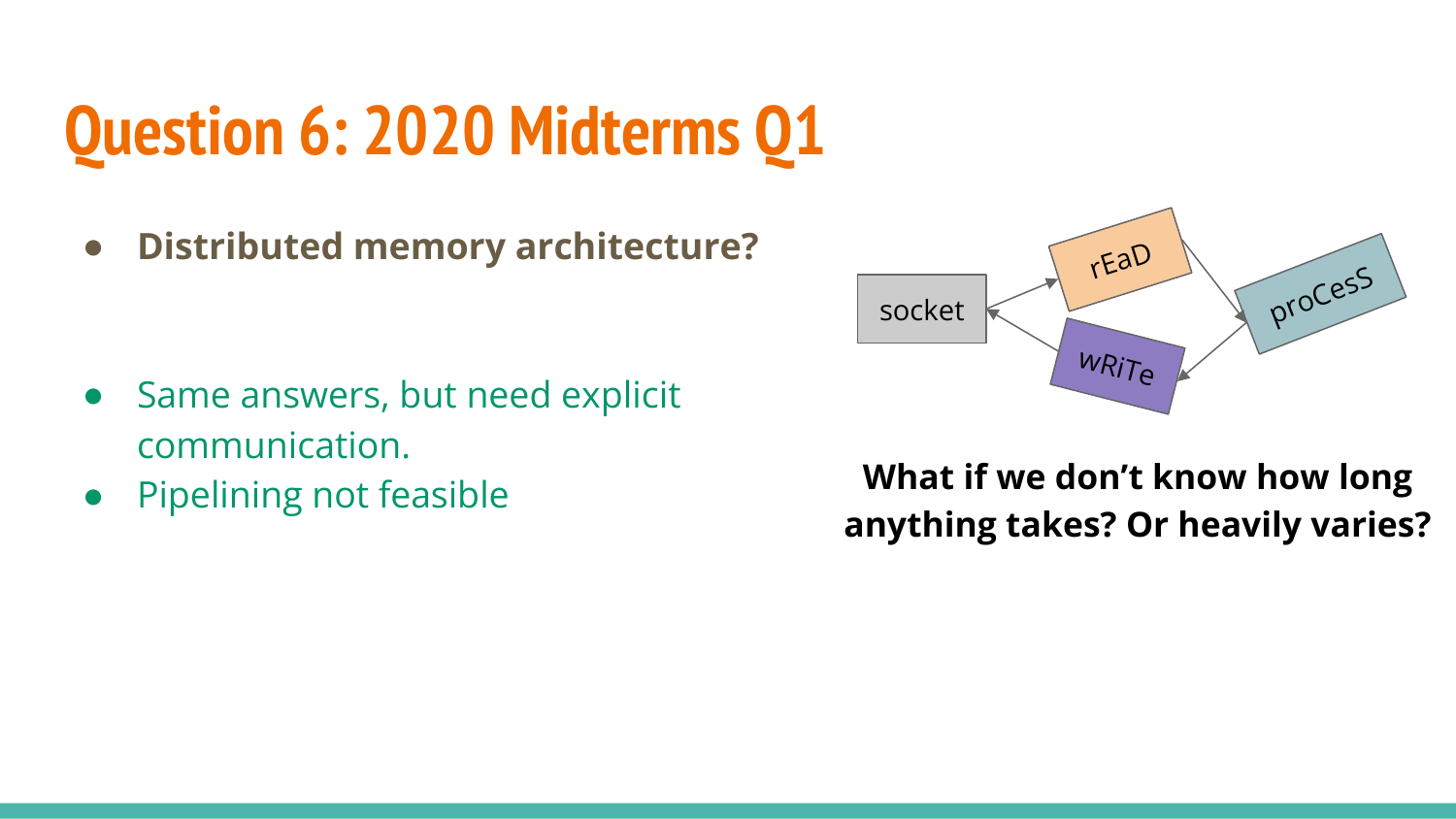

# Question 6: 2020 Midterms Q1
Distributed memory architecture?

Same answers, but need explicit communication.
Pipelining not feasible
rEaD
proCesS
socket
wRiTe
What if we don’t know how long anything takes? Or heavily varies?